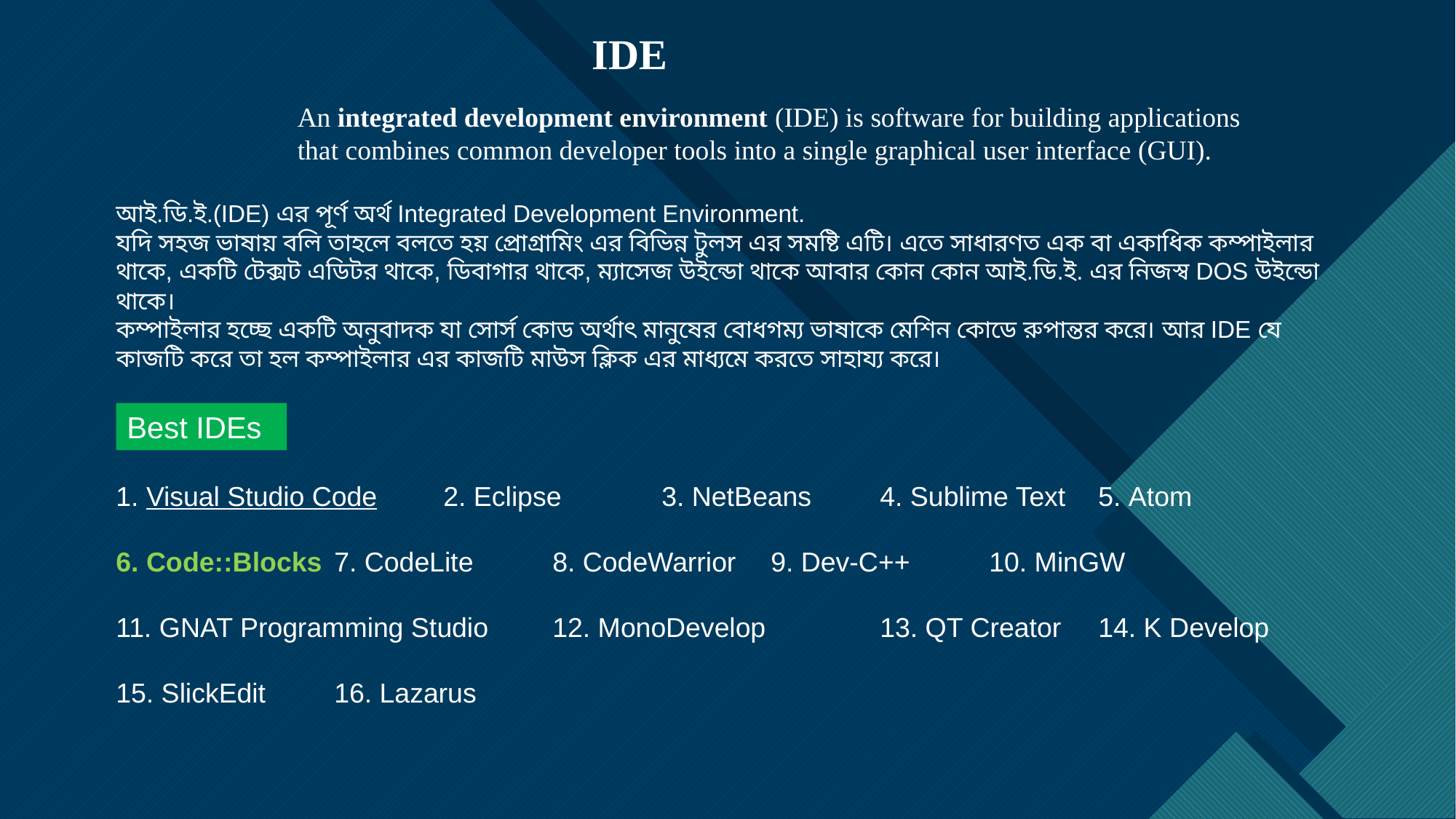

IDE
An integrated development environment (IDE) is software for building applications that combines common developer tools into a single graphical user interface (GUI).
আই.ডি.ই.(IDE) এর পূর্ণ অর্থ Integrated Development Environment.
যদি সহজ ভাষায় বলি তাহলে বলতে হয় প্রোগ্রামিং এর বিভিন্ন টুলস এর সমষ্টি এটি। এতে সাধারণত এক বা একাধিক কম্পাইলার থাকে, একটি টেক্সট এডিটর থাকে, ডিবাগার থাকে, ম্যাসেজ উইন্ডো থাকে আবার কোন কোন আই.ডি.ই. এর নিজস্ব DOS উইন্ডো থাকে।
কম্পাইলার হচ্ছে একটি অনুবাদক যা সোর্স কোড অর্থাৎ মানুষের বোধগম্য ভাষাকে মেশিন কোডে রুপান্তর করে। আর IDE যে কাজটি করে তা হল কম্পাইলার এর কাজটি মাউস ক্লিক এর মাধ্যমে করতে সাহায্য করে।
Best IDEs
1. Visual Studio Code	2. Eclipse	3. NetBeans 	4. Sublime Text 	5. Atom

6. Code::Blocks	7. CodeLite 	8. CodeWarrior	9. Dev-C++	10. MinGW

11. GNAT Programming Studio 	12. MonoDevelop	 	13. QT Creator	14. K Develop
15. SlickEdit	16. Lazarus